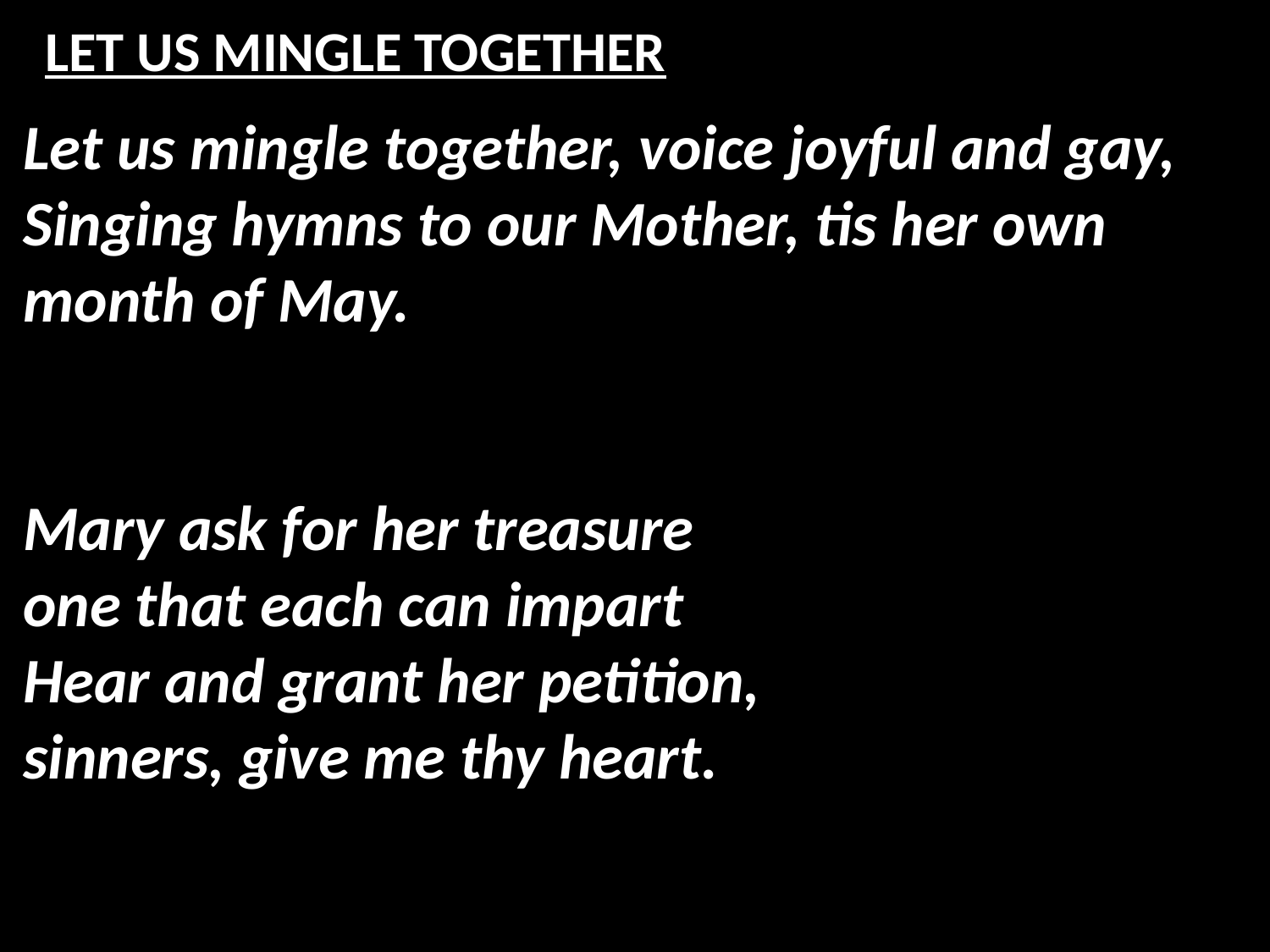

# LET US MINGLE TOGETHER
Let us mingle together, voice joyful and gay,
Singing hymns to our Mother, tis her own month of May.

Mary ask for her treasure
one that each can impart
Hear and grant her petition,
sinners, give me thy heart.